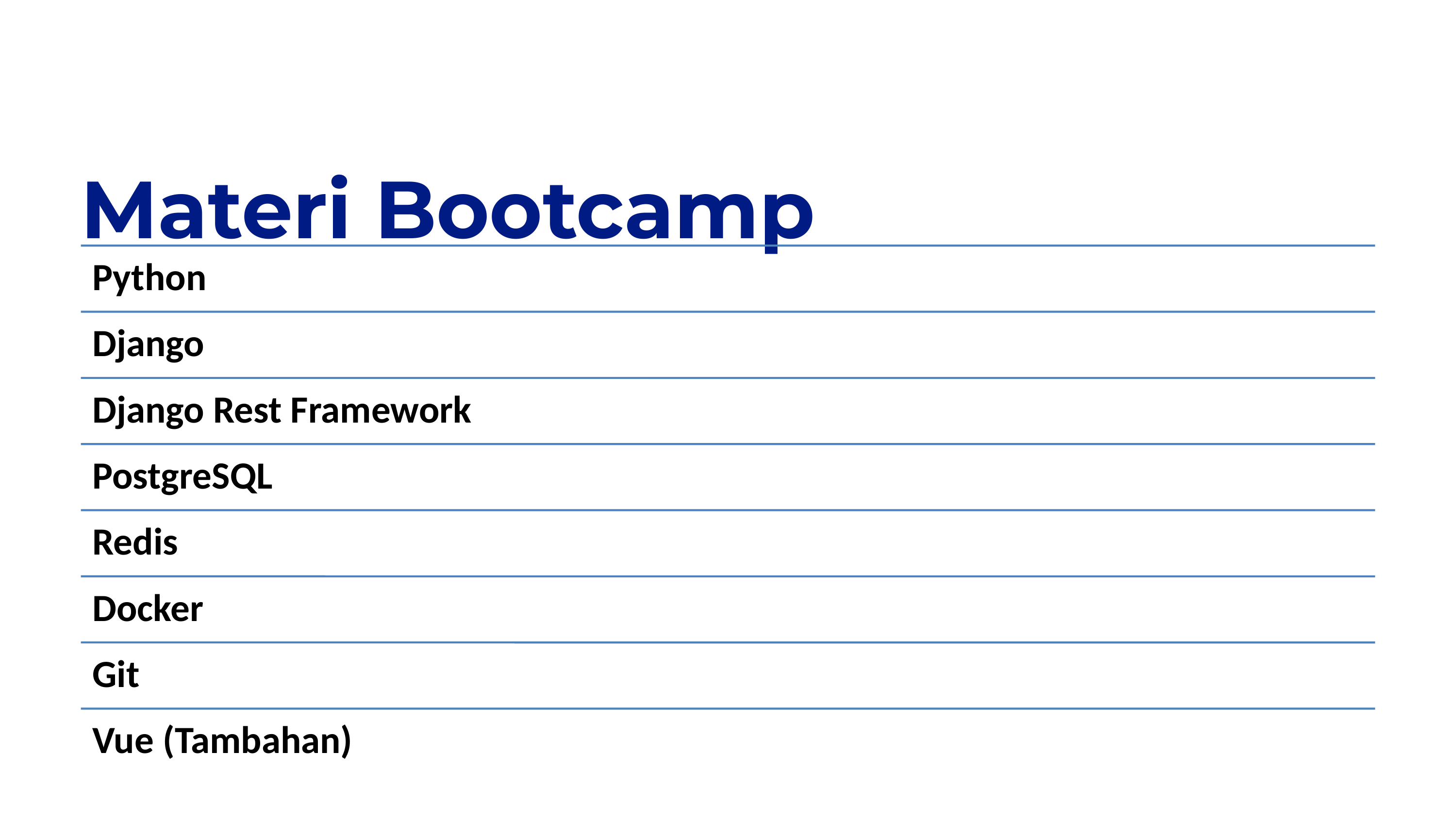

# Materi Bootcamp
Python
Django
Django Rest Framework
PostgreSQL
Redis
Docker
Git
Vue (Tambahan)